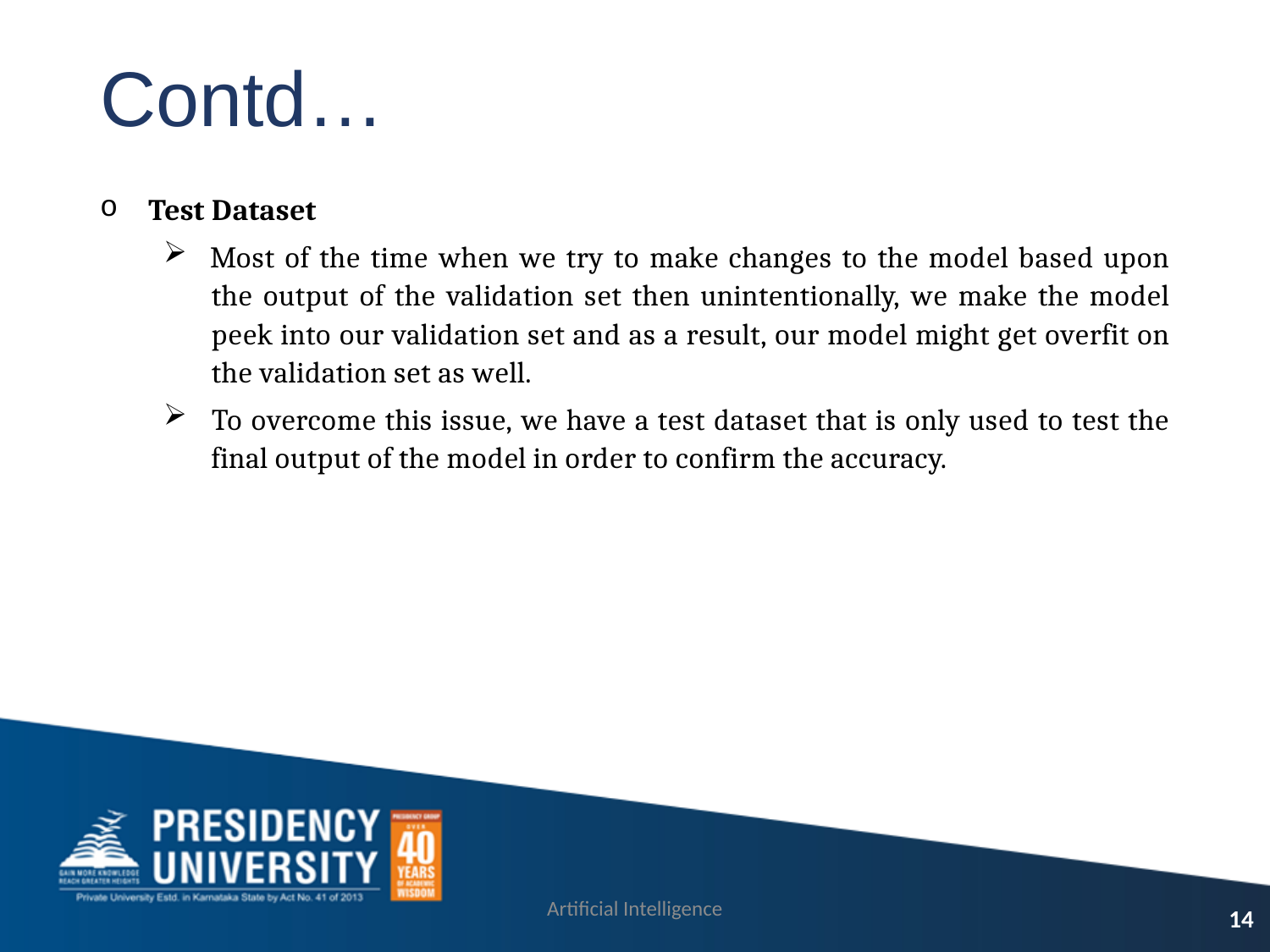

# Contd…
Test Dataset
Most of the time when we try to make changes to the model based upon the output of the validation set then unintentionally, we make the model peek into our validation set and as a result, our model might get overfit on the validation set as well.
To overcome this issue, we have a test dataset that is only used to test the final output of the model in order to confirm the accuracy.

Artificial Intelligence
14